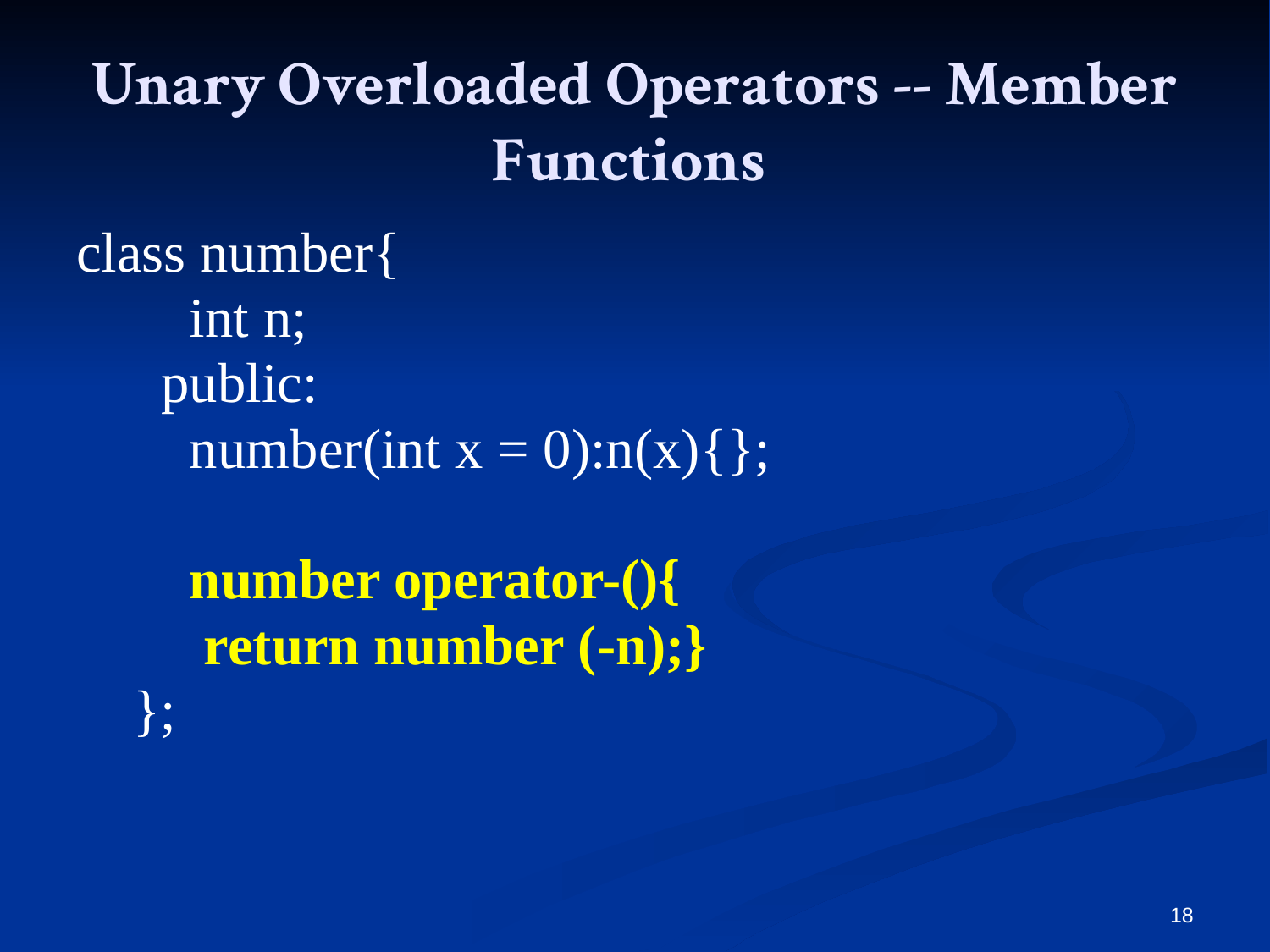

# Unary Overloaded Operators -- Member Functions
class number{
        int n;
      public:
        number(int x = 0):n(x){};

        number operator-(){
         return number (-n);}
    };
18